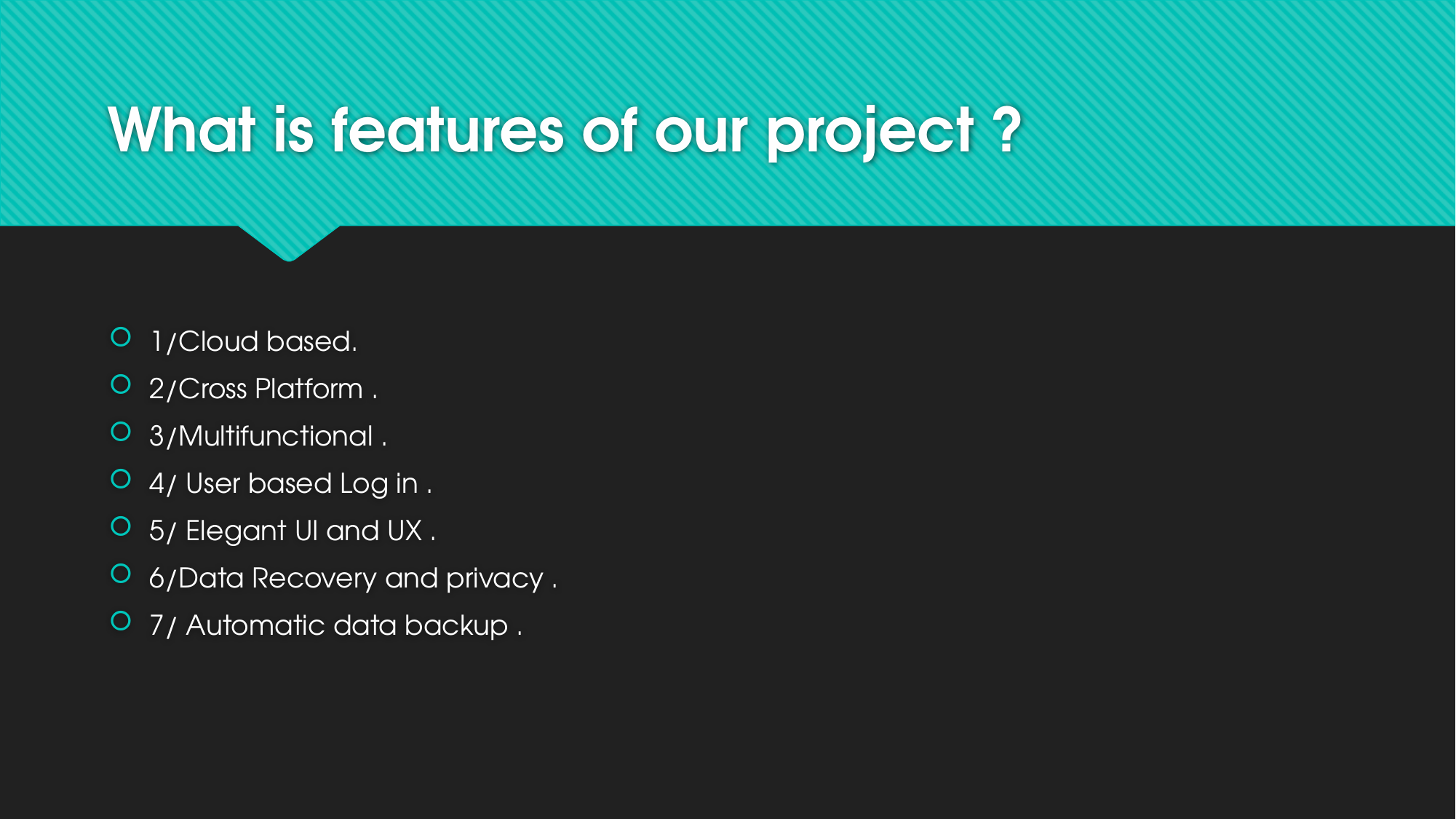

# What is features of our project ?
1/Cloud based.
2/Cross Platform .
3/Multifunctional .
4/ User based Log in .
5/ Elegant UI and UX .
6/Data Recovery and privacy .
7/ Automatic data backup .